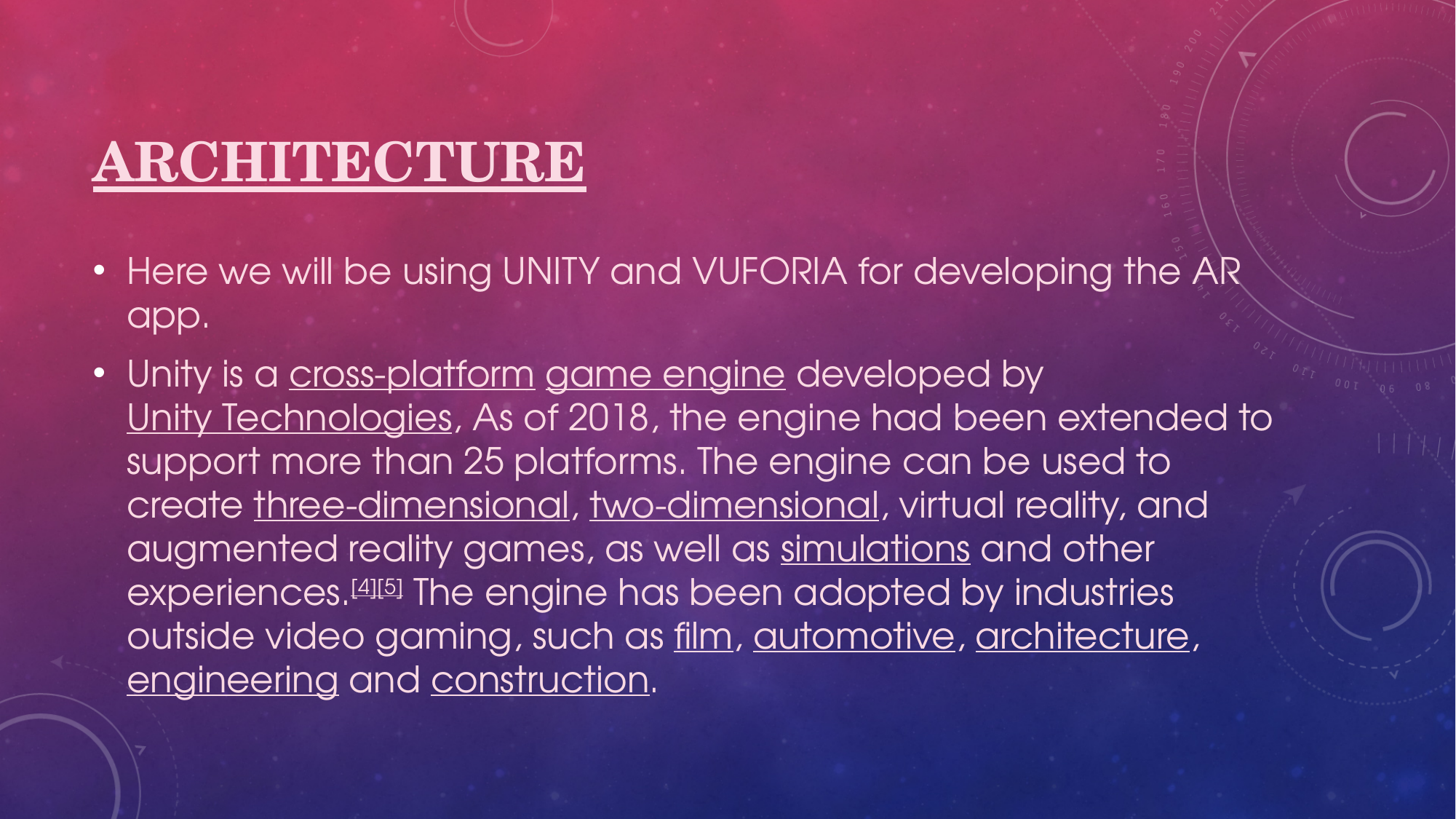

# ARCHITECTURE
Here we will be using UNITY and VUFORIA for developing the AR app.
Unity is a cross-platform game engine developed by Unity Technologies, As of 2018, the engine had been extended to support more than 25 platforms. The engine can be used to create three-dimensional, two-dimensional, virtual reality, and augmented reality games, as well as simulations and other experiences.[4][5] The engine has been adopted by industries outside video gaming, such as film, automotive, architecture, engineering and construction.